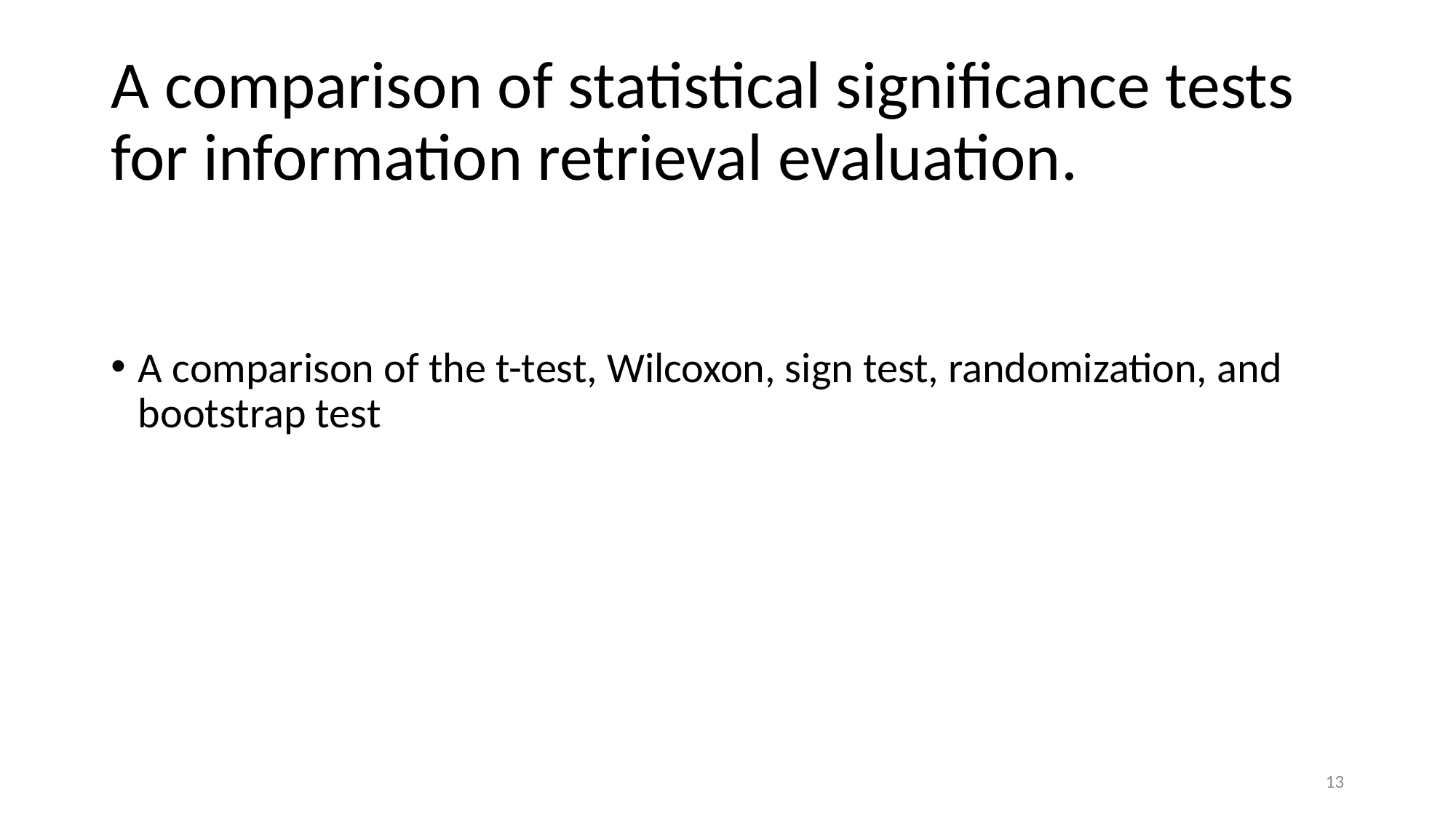

# A comparison of statistical significance tests for information retrieval evaluation.
A comparison of the t-test, Wilcoxon, sign test, randomization, and bootstrap test

13